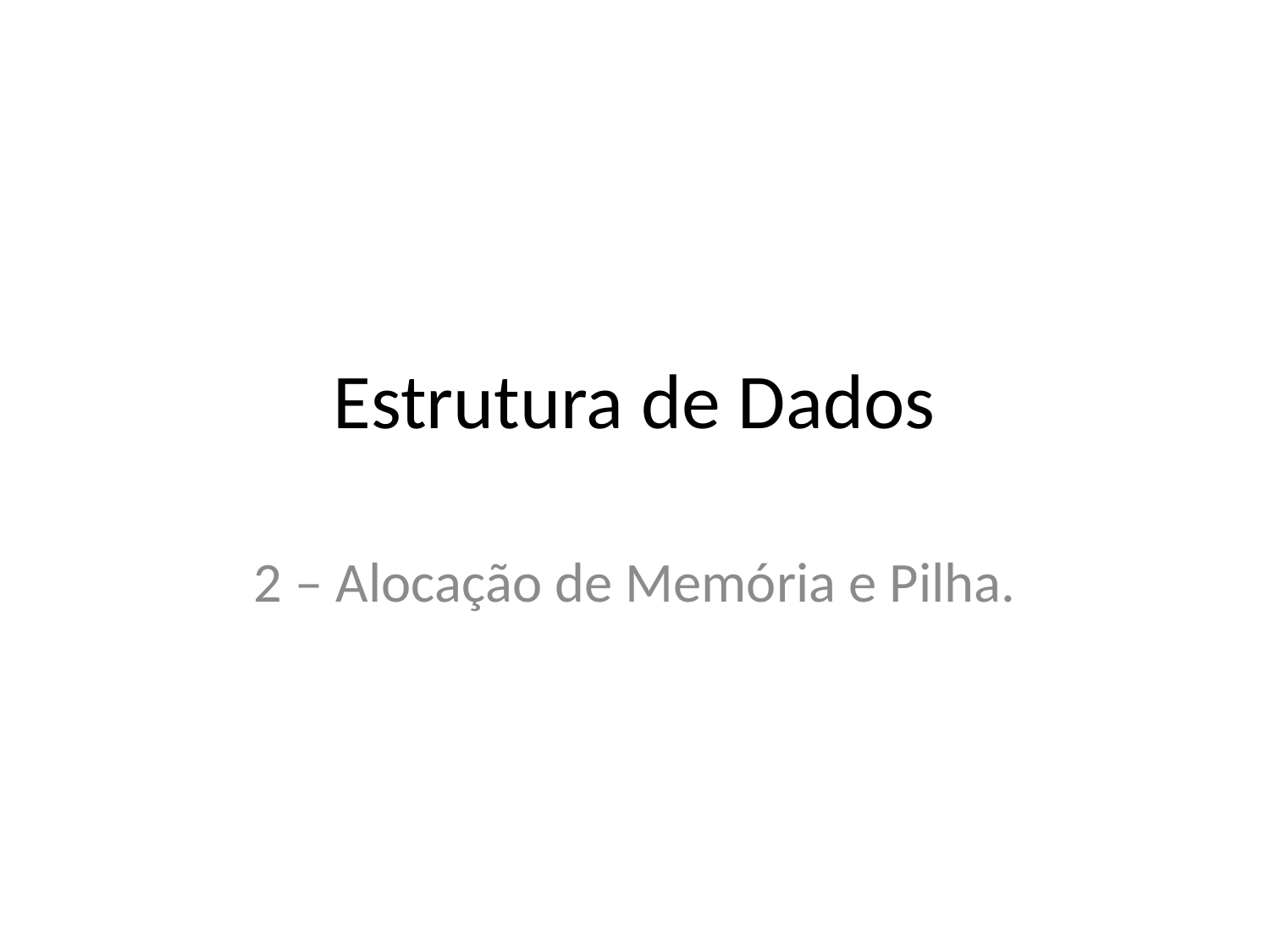

# Estrutura de Dados
2 – Alocação de Memória e Pilha.